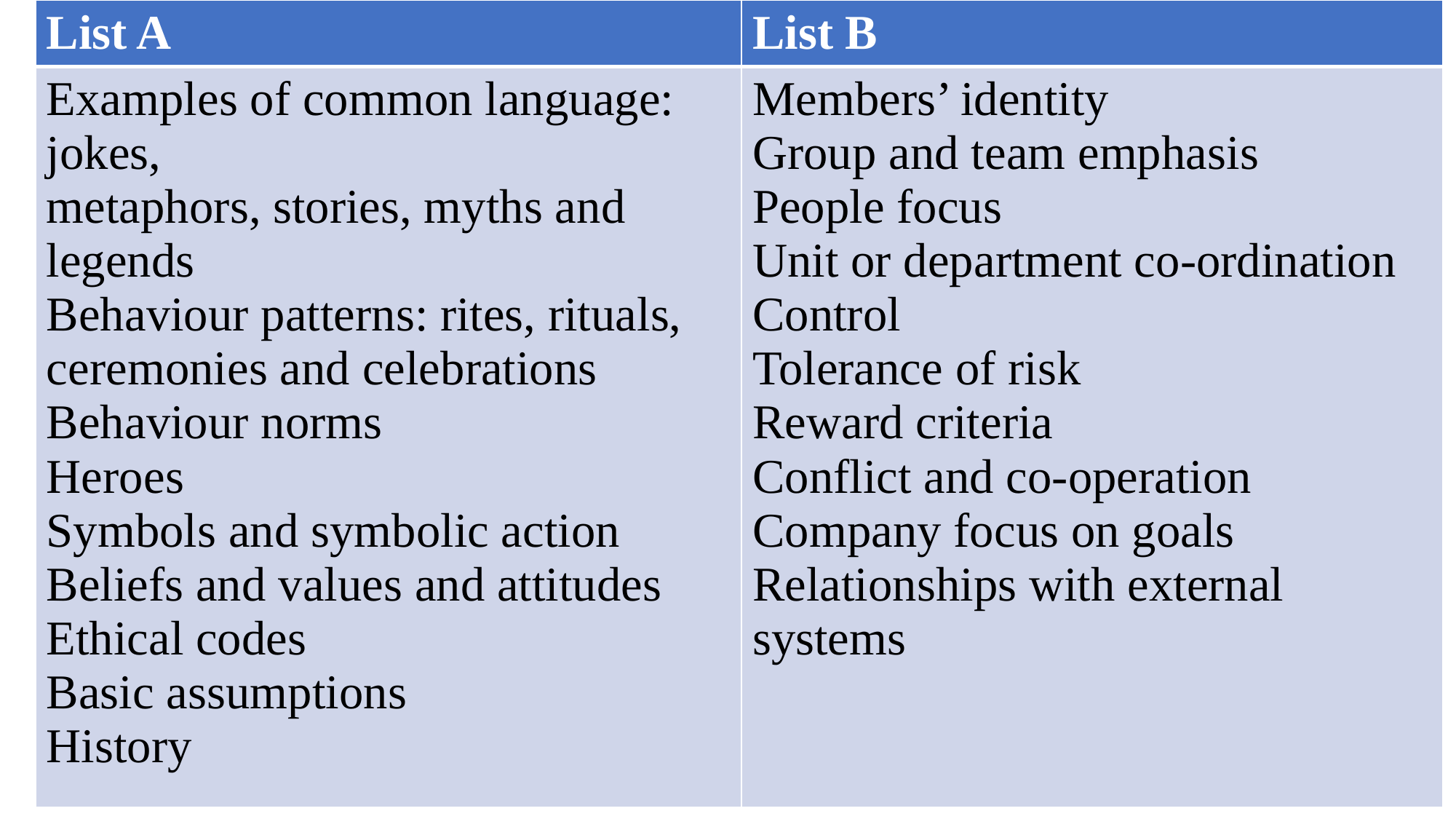

| List A | List B |
| --- | --- |
| Examples of common language: jokes, metaphors, stories, myths and legends Behaviour patterns: rites, rituals, ceremonies and celebrations Behaviour norms Heroes Symbols and symbolic action Beliefs and values and attitudes Ethical codes Basic assumptions History | Members’ identity Group and team emphasis People focus Unit or department co-ordination Control Tolerance of risk Reward criteria Conflict and co-operation Company focus on goals Relationships with external systems |